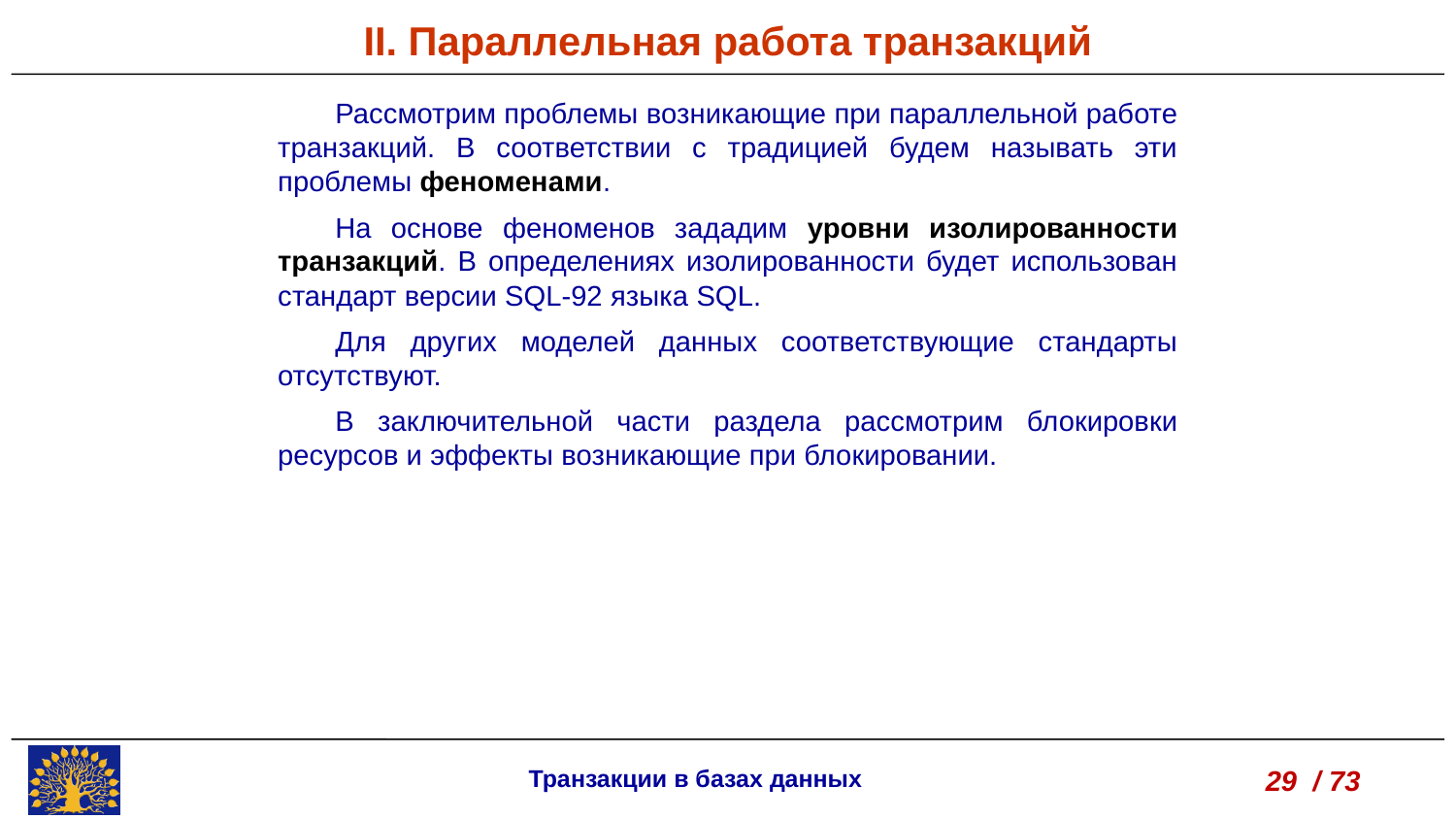

II. Параллельная работа транзакций
Рассмотрим проблемы возникающие при параллельной работе транзакций. В соответствии с традицией будем называть эти проблемы феноменами.
На основе феноменов зададим уровни изолированности транзакций. В определениях изолированности будет использован стандарт версии SQL-92 языка SQL.
Для других моделей данных соответствующие стандарты отсутствуют.
В заключительной части раздела рассмотрим блокировки ресурсов и эффекты возникающие при блокировании.